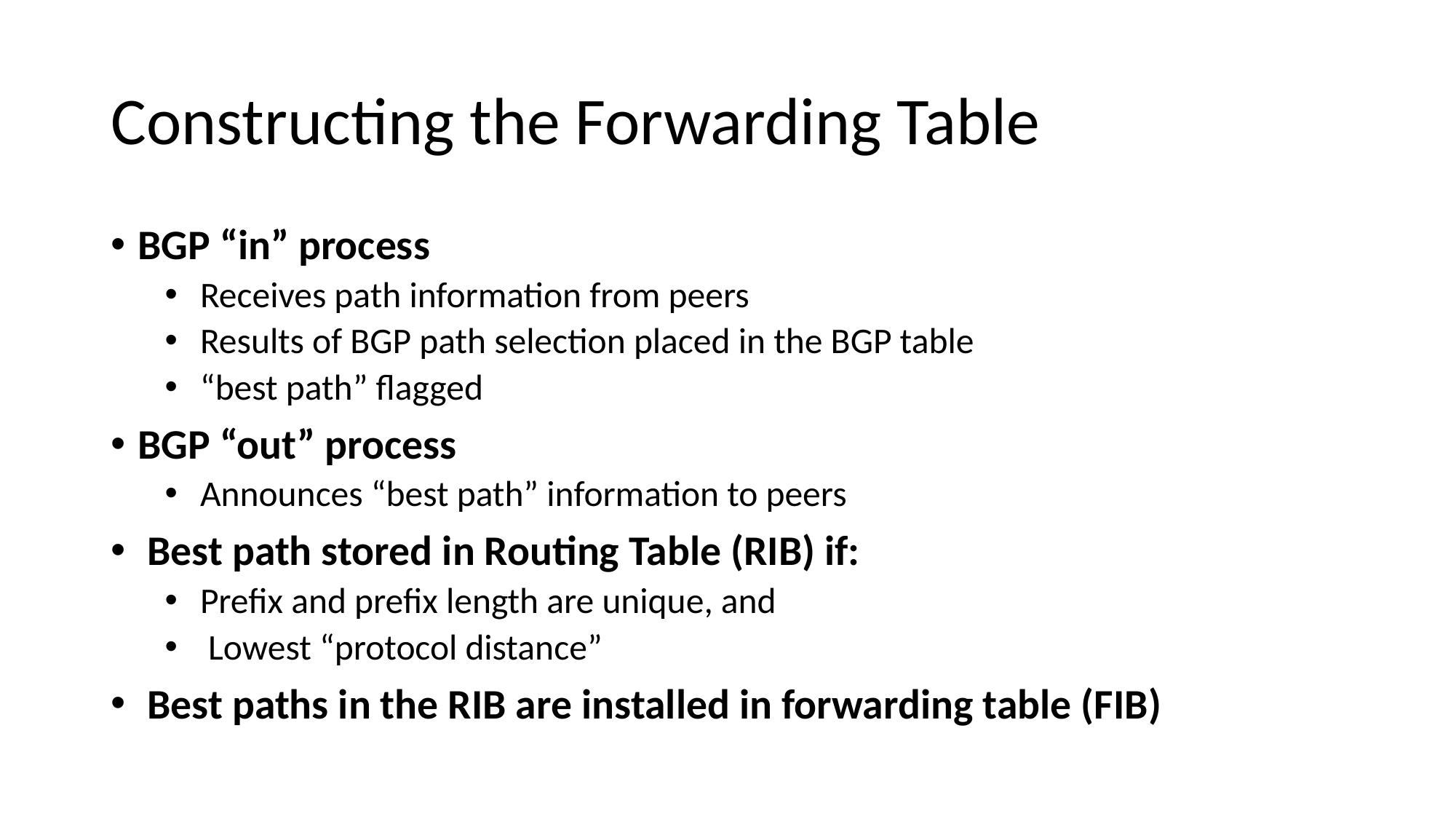

# Constructing the Forwarding Table
BGP “in” process
 Receives path information from peers
 Results of BGP path selection placed in the BGP table
 “best path” flagged
BGP “out” process
 Announces “best path” information to peers
 Best path stored in Routing Table (RIB) if:
 Prefix and prefix length are unique, and
  Lowest “protocol distance”
 Best paths in the RIB are installed in forwarding table (FIB)